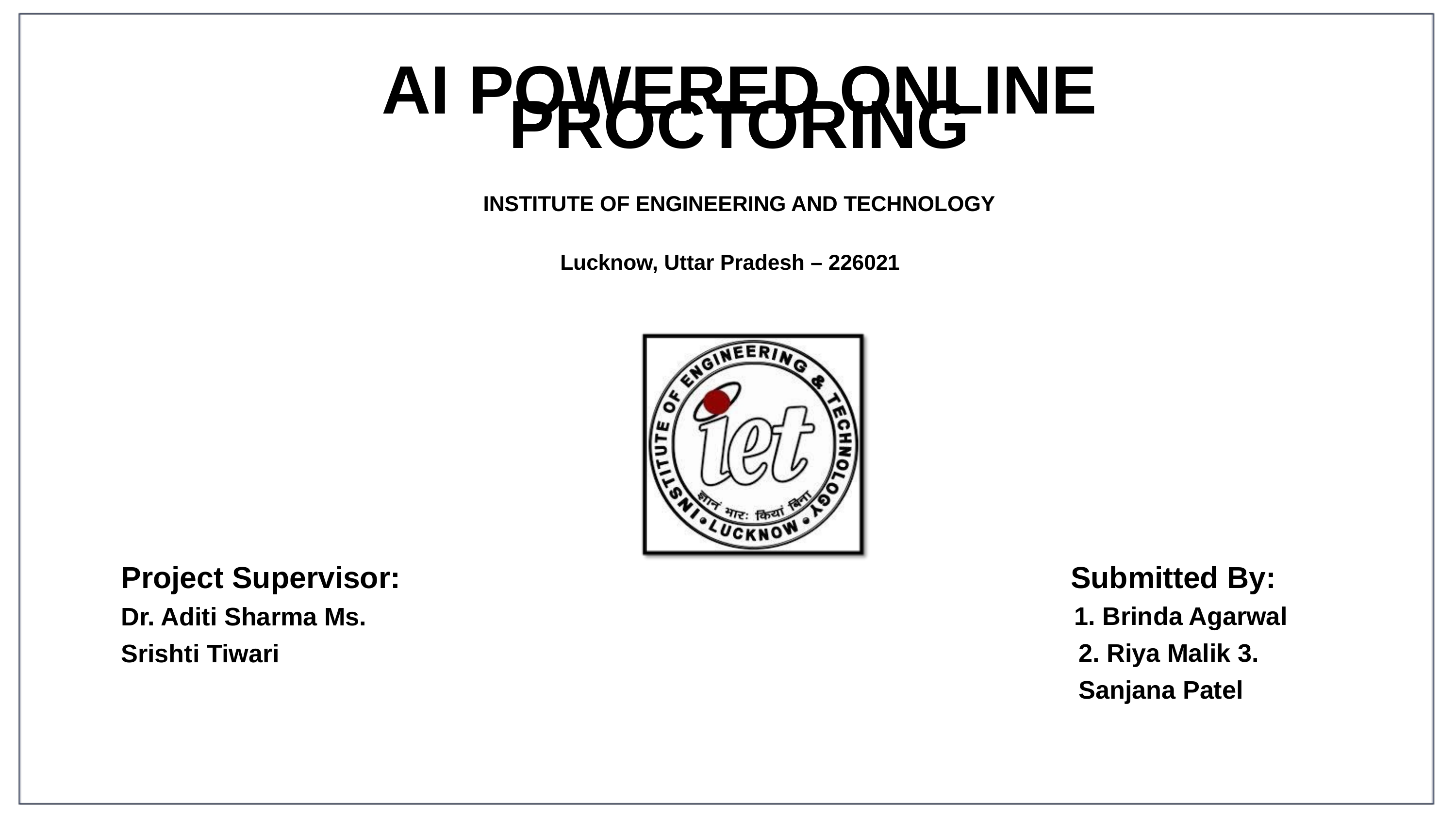

AI POWERED ONLINE PROCTORING
INSTITUTE OF ENGINEERING AND TECHNOLOGY
 Lucknow, Uttar Pradesh – 226021

Project Supervisor:
Dr. Aditi Sharma Ms. Srishti Tiwari

Submitted By:
1. Brinda Agarwal
2. Riya Malik 3. Sanjana Patel